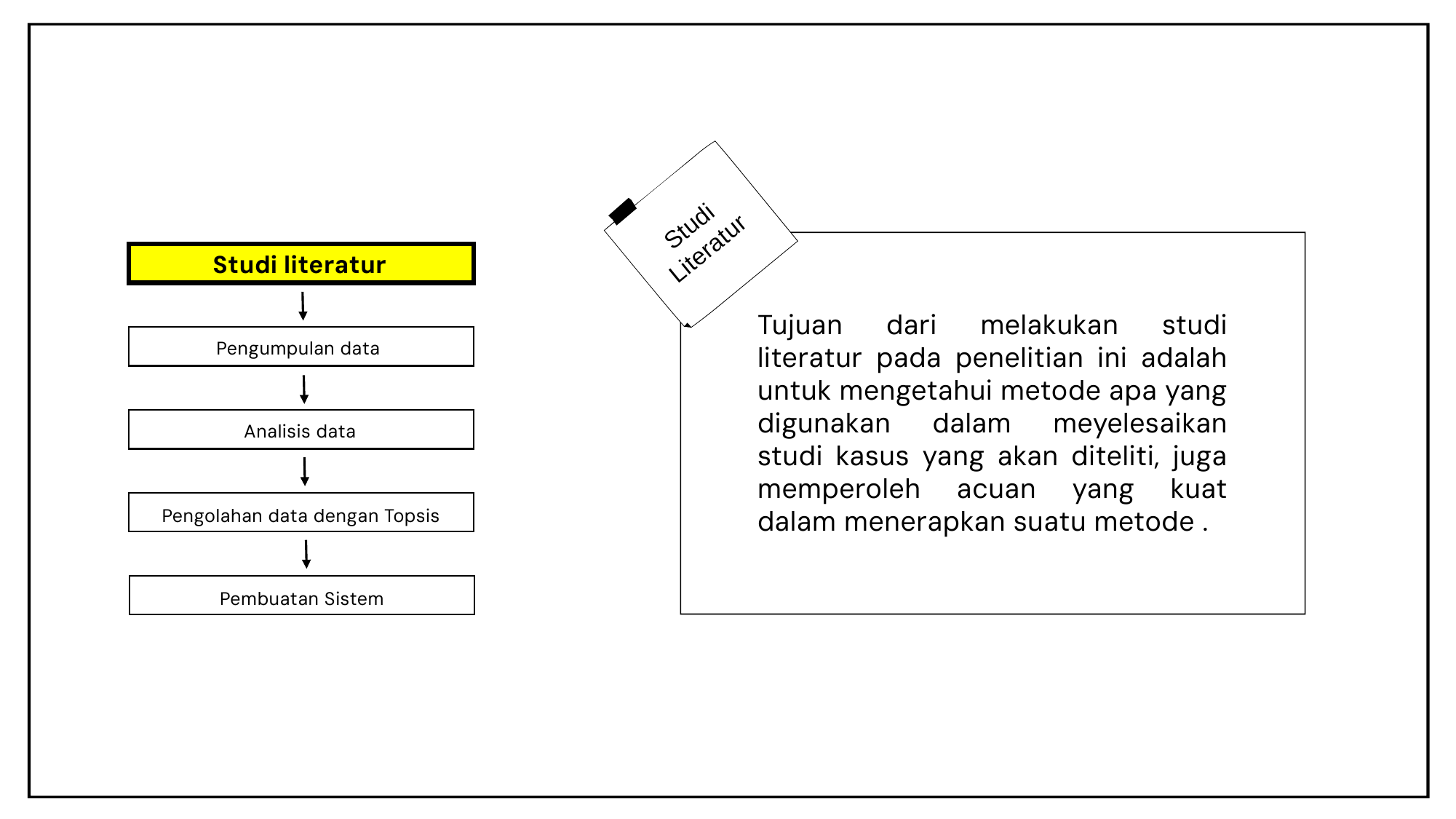

Studi
Literatur

Studi literatur
Tujuan dari melakukan studi literatur pada penelitian ini adalah untuk mengetahui metode apa yang digunakan dalam meyelesaikan studi kasus yang akan diteliti, juga memperoleh acuan yang kuat dalam menerapkan suatu metode .

Pengumpulan data

Analisis data

Pengolahan data dengan Topsis

Pembuatan Sistem